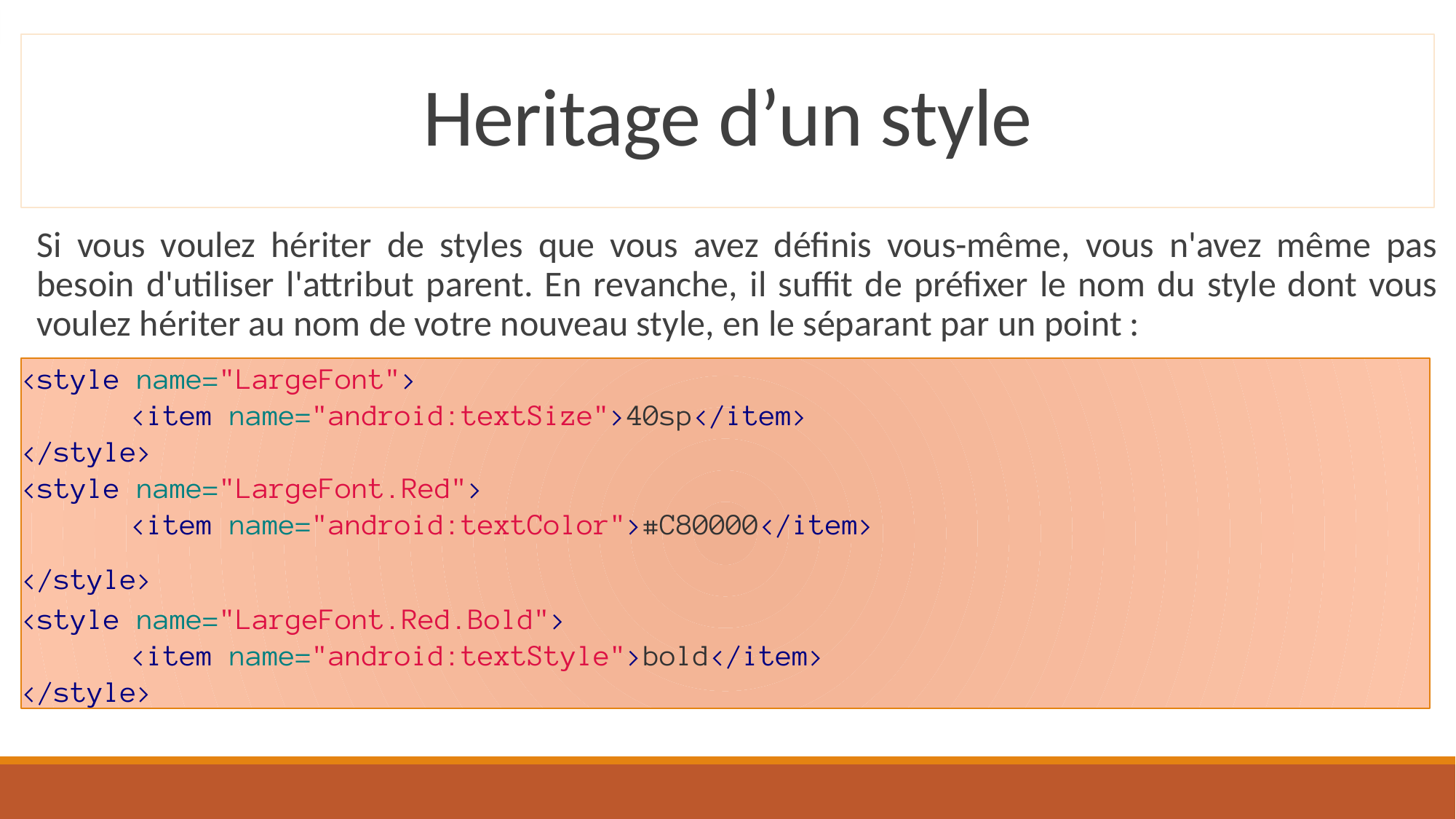

# Heritage d’un style
Si vous voulez hériter de styles que vous avez définis vous-même, vous n'avez même pas besoin d'utiliser l'attribut parent. En revanche, il suffit de préfixer le nom du style dont vous voulez hériter au nom de votre nouveau style, en le séparant par un point :
<style name="LargeFont">
	<item name="android:textSize">40sp</item>
</style>
<style name="LargeFont.Red">
	<item name="android:textColor">#C80000</item>
</style>
<style name="LargeFont.Red.Bold">
	<item name="android:textStyle">bold</item>
</style>